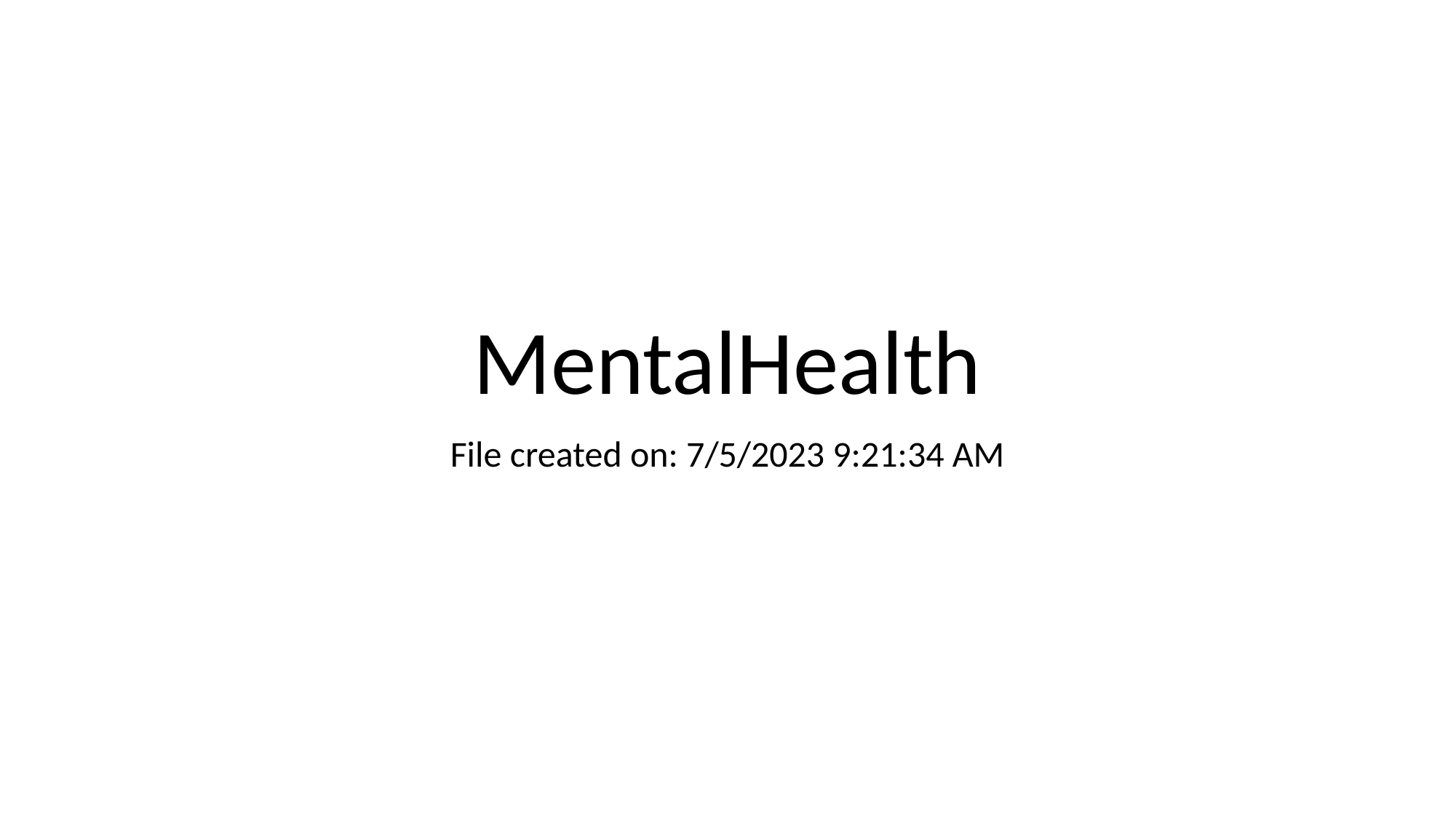

# MentalHealth
File created on: 7/5/2023 9:21:34 AM